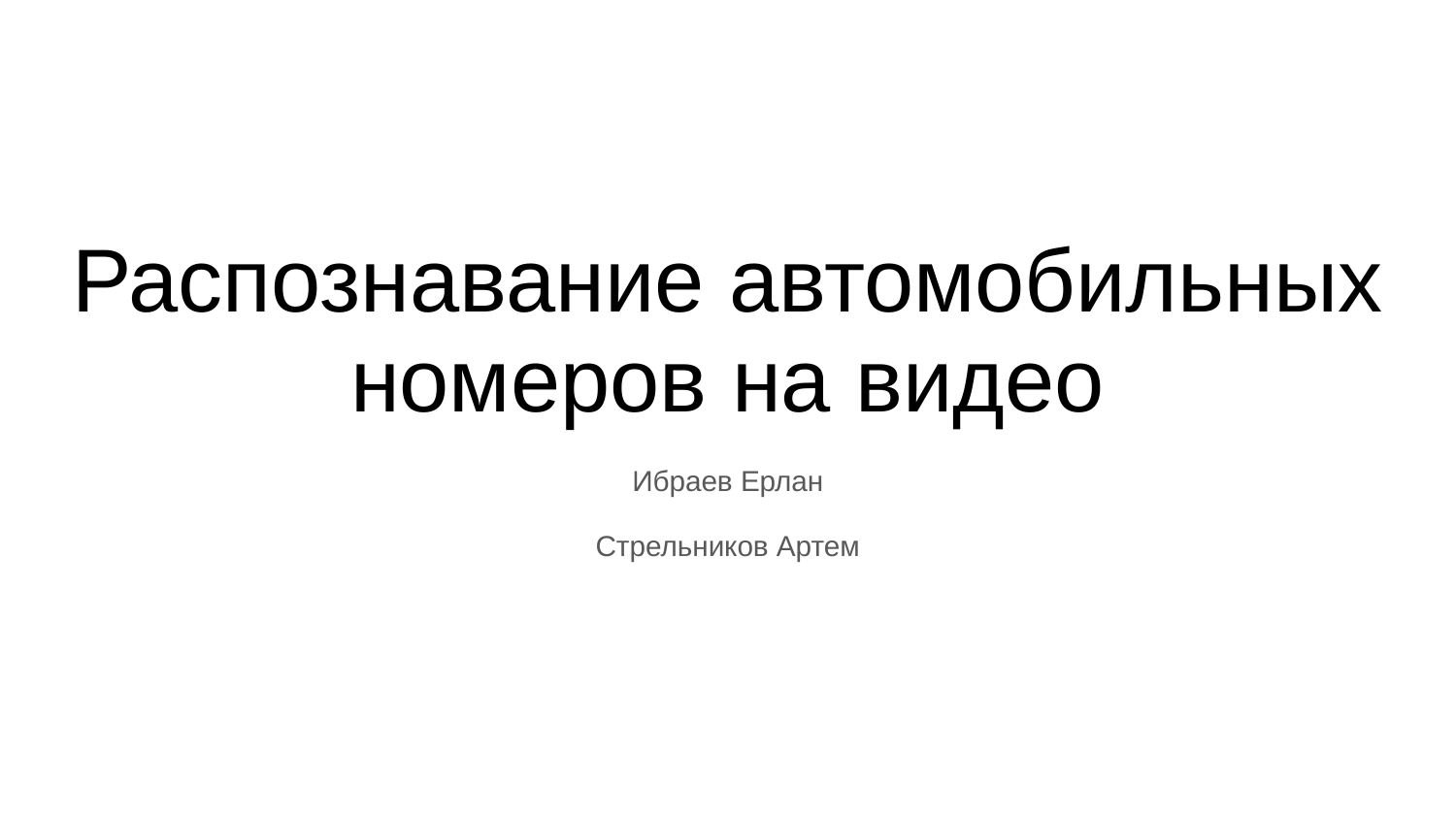

# Распознавание автомобильных номеров на видео​
Ибраев Ерлан​

Стрельников Артем​